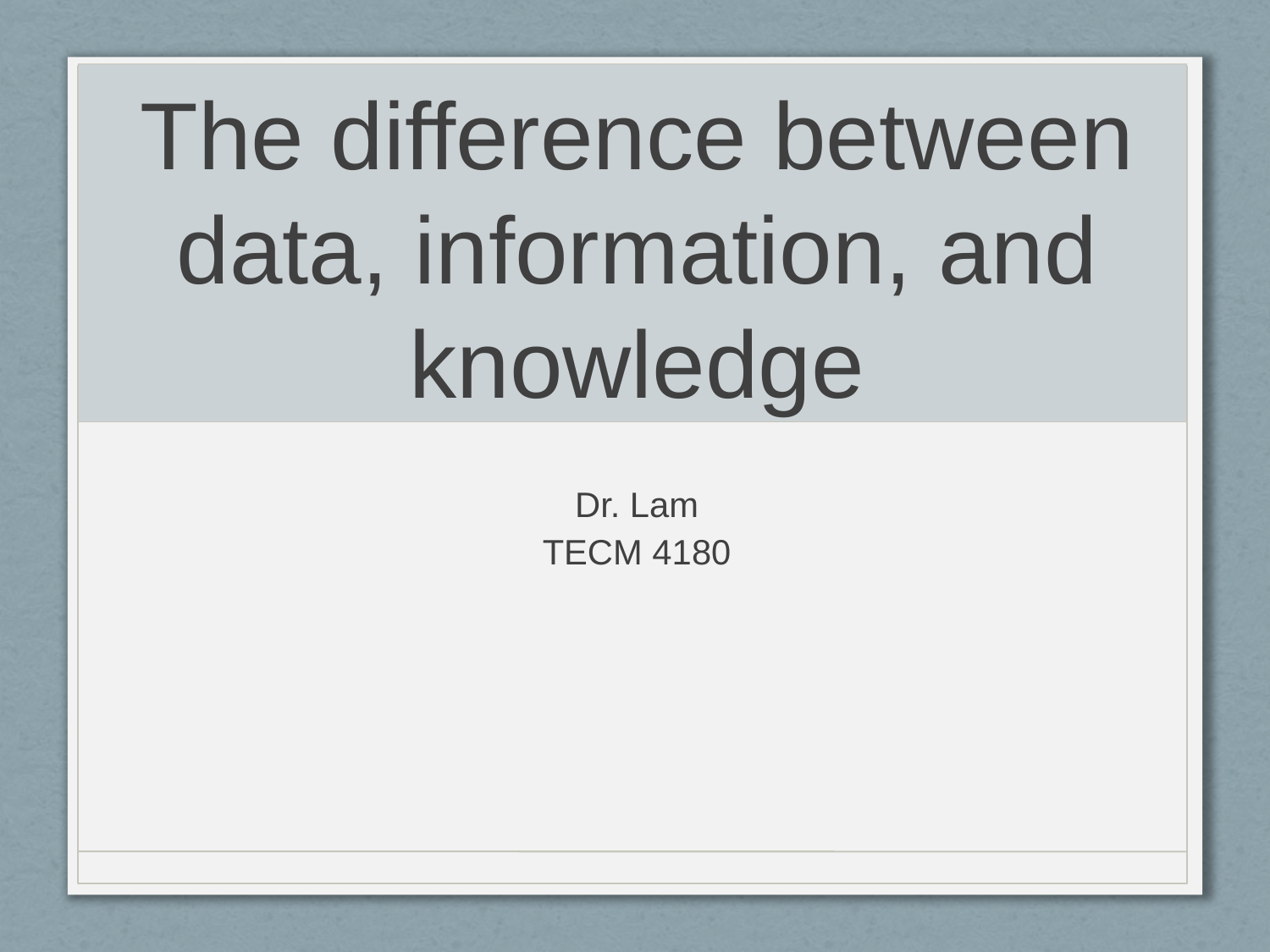

# The difference between data, information, and knowledge
Dr. Lam
TECM 4180